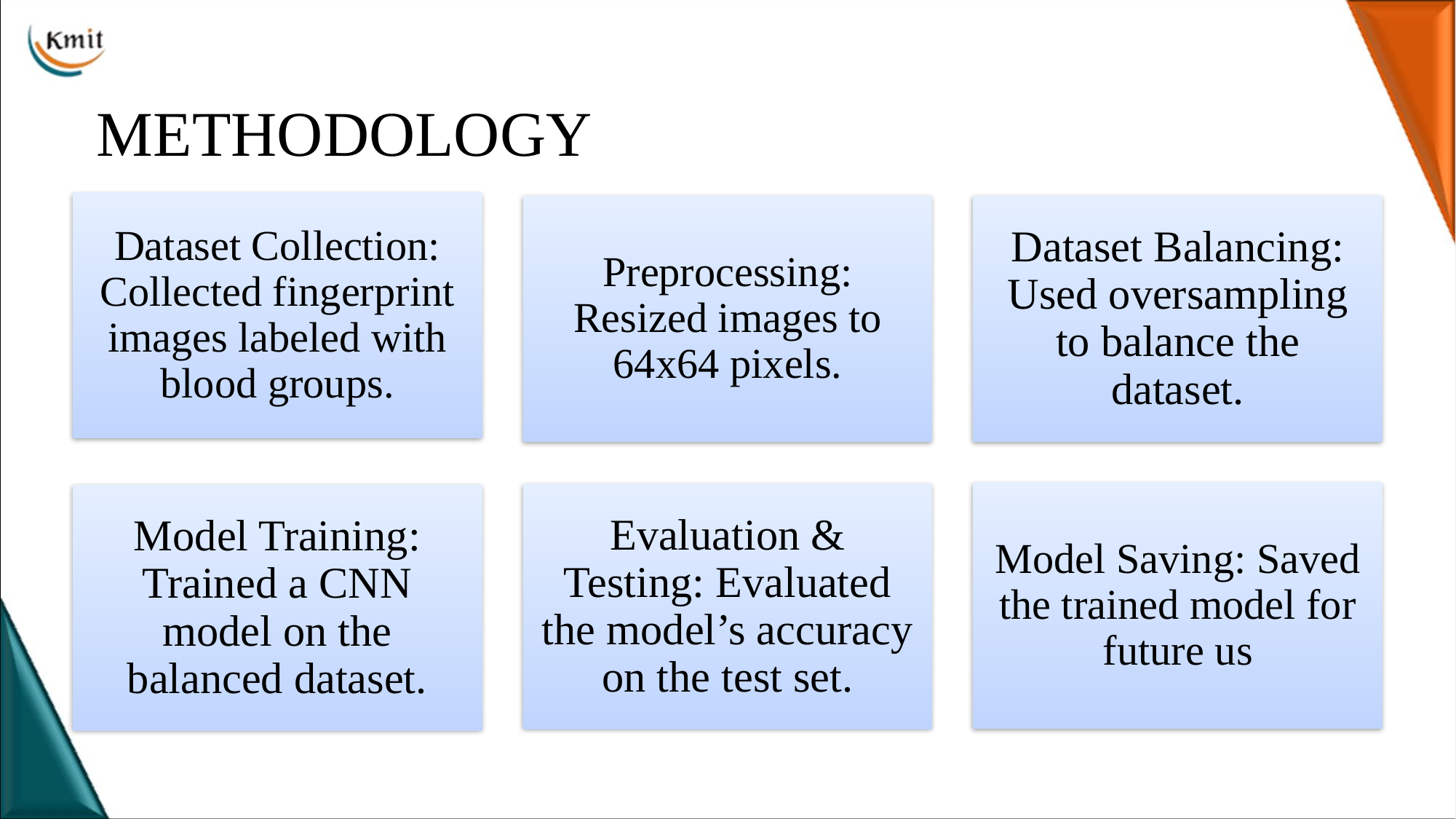

# METHODOLOGY
Dataset Collection: Collected fingerprint images labeled with blood groups.
Preprocessing: Resized images to 64x64 pixels.
Dataset Balancing: Used oversampling to balance the dataset.
Model Training: Trained a CNN model on the balanced dataset.
Evaluation & Testing: Evaluated the model’s accuracy on the test set.
Model Saving: Saved the trained model for future us